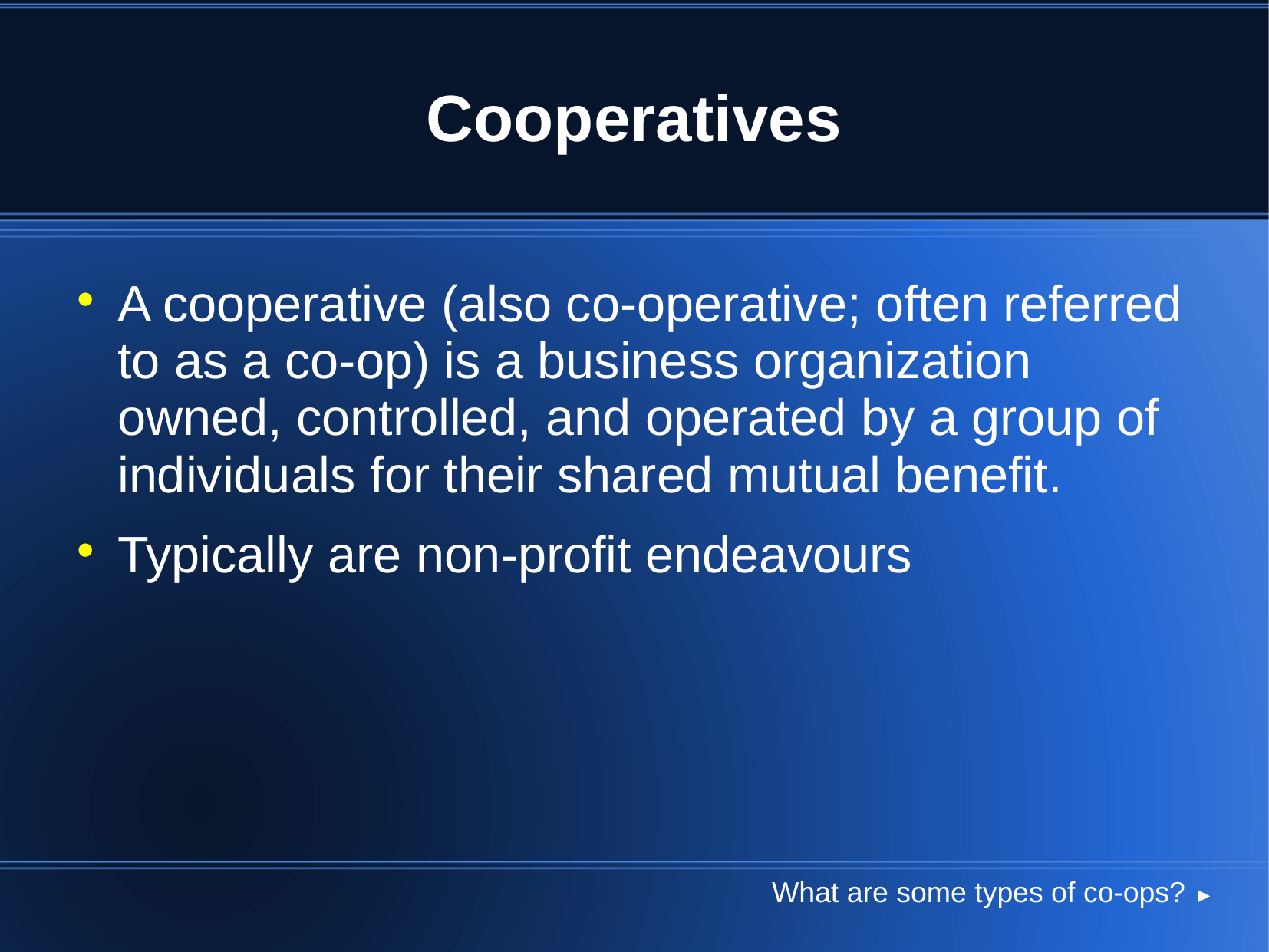

# Cooperatives
A cooperative (also co-operative; often referred to as a co-op) is a business organization owned, controlled, and operated by a group of individuals for their shared mutual benefit.
Typically are non-profit endeavours

What are some types of co-ops? ►